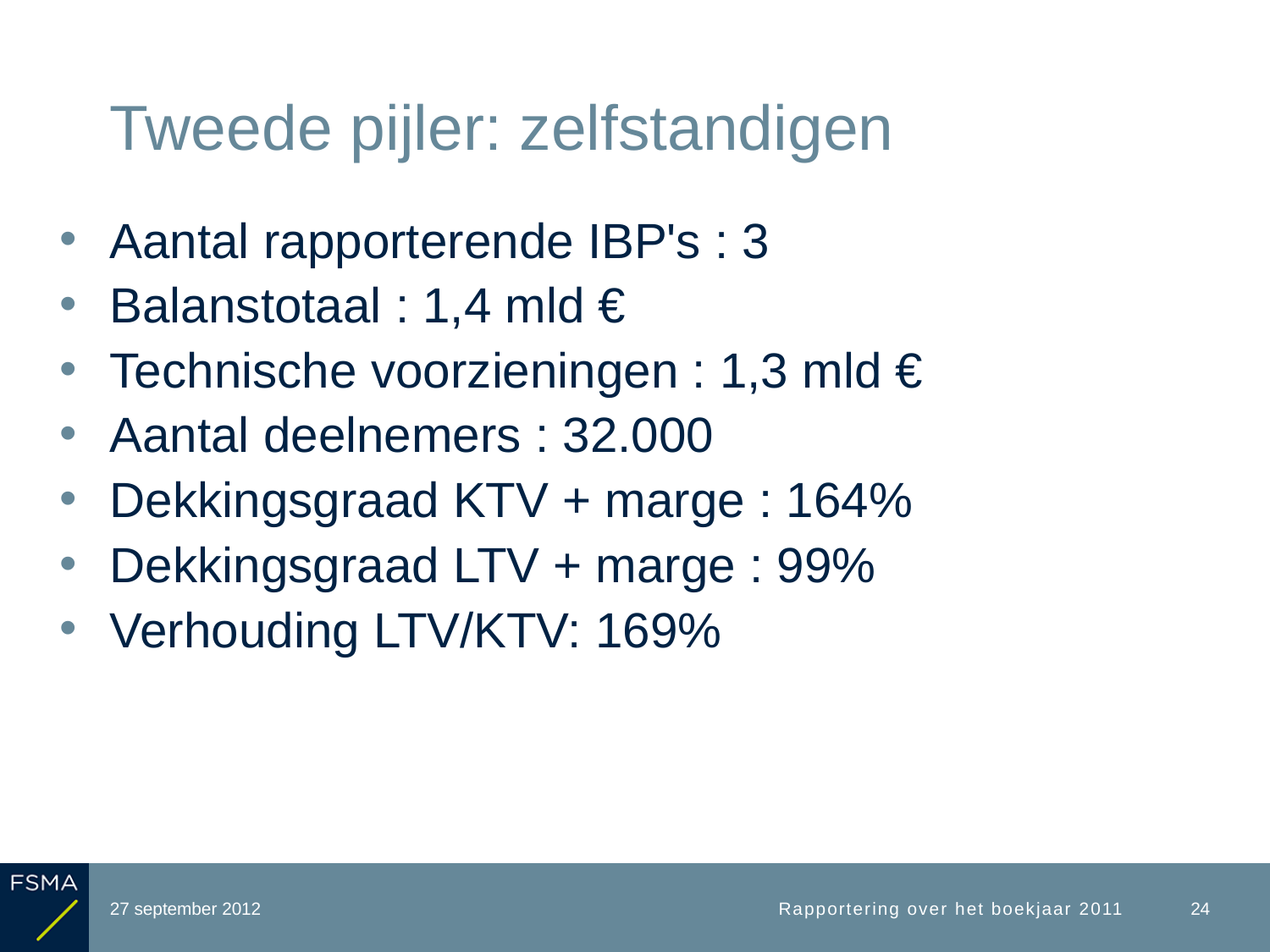

# Tweede pijler: zelfstandigen
Aantal rapporterende IBP's : 3
Balanstotaal : 1,4 mld €
Technische voorzieningen : 1,3 mld €
Aantal deelnemers : 32.000
Dekkingsgraad KTV + marge : 164%
Dekkingsgraad LTV + marge : 99%
Verhouding LTV/KTV: 169%

27 september 2012
Rapportering over het boekjaar 2011
24